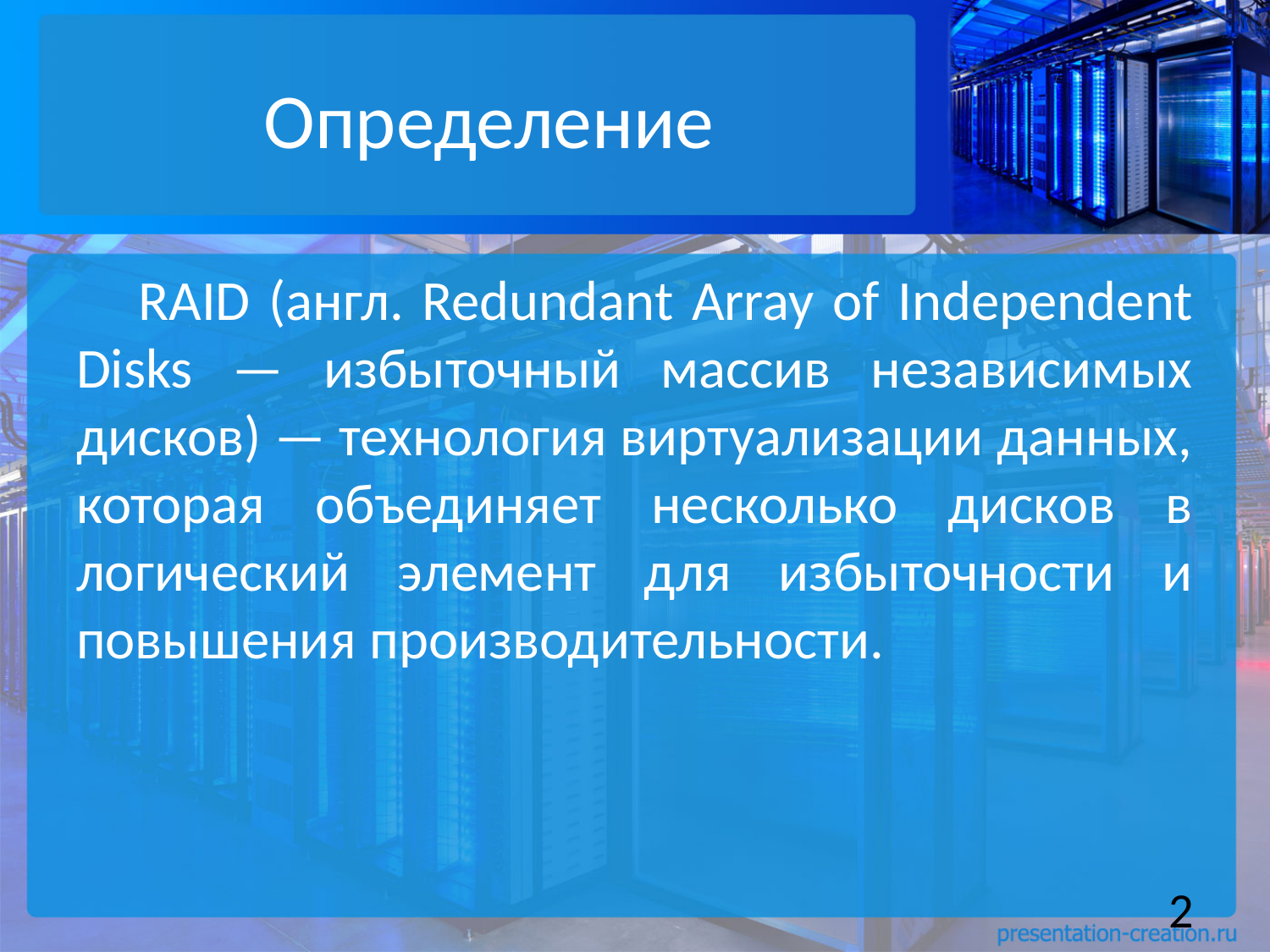

# Определение
RAID (англ. Redundant Array of Independent Disks — избыточный массив независимых дисков) — технология виртуализации данных, которая объединяет несколько дисков в логический элемент для избыточности и повышения производительности.
2